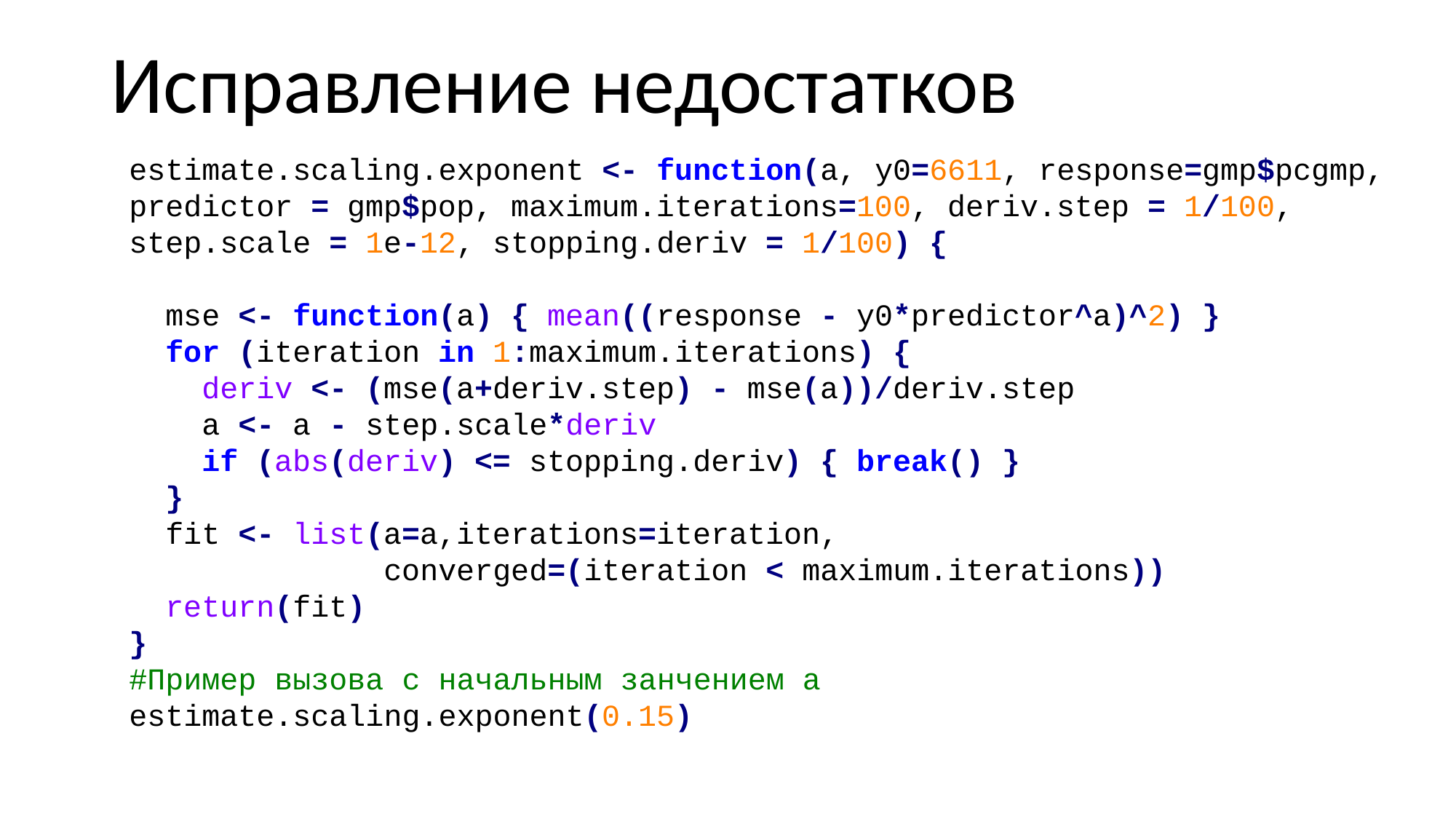

# Исправление недостатков
estimate.scaling.exponent <- function(a, y0=6611, response=gmp$pcgmp,
predictor = gmp$pop, maximum.iterations=100, deriv.step = 1/100,
step.scale = 1e-12, stopping.deriv = 1/100) {

  mse <- function(a) { mean((response - y0*predictor^a)^2) }
  for (iteration in 1:maximum.iterations) {
    deriv <- (mse(a+deriv.step) - mse(a))/deriv.step
    a <- a - step.scale*deriv
    if (abs(deriv) <= stopping.deriv) { break() }
  }
  fit <- list(a=a,iterations=iteration,
              converged=(iteration < maximum.iterations))
  return(fit)
}
#Пример вызова с начальным занчением a
estimate.scaling.exponent(0.15)